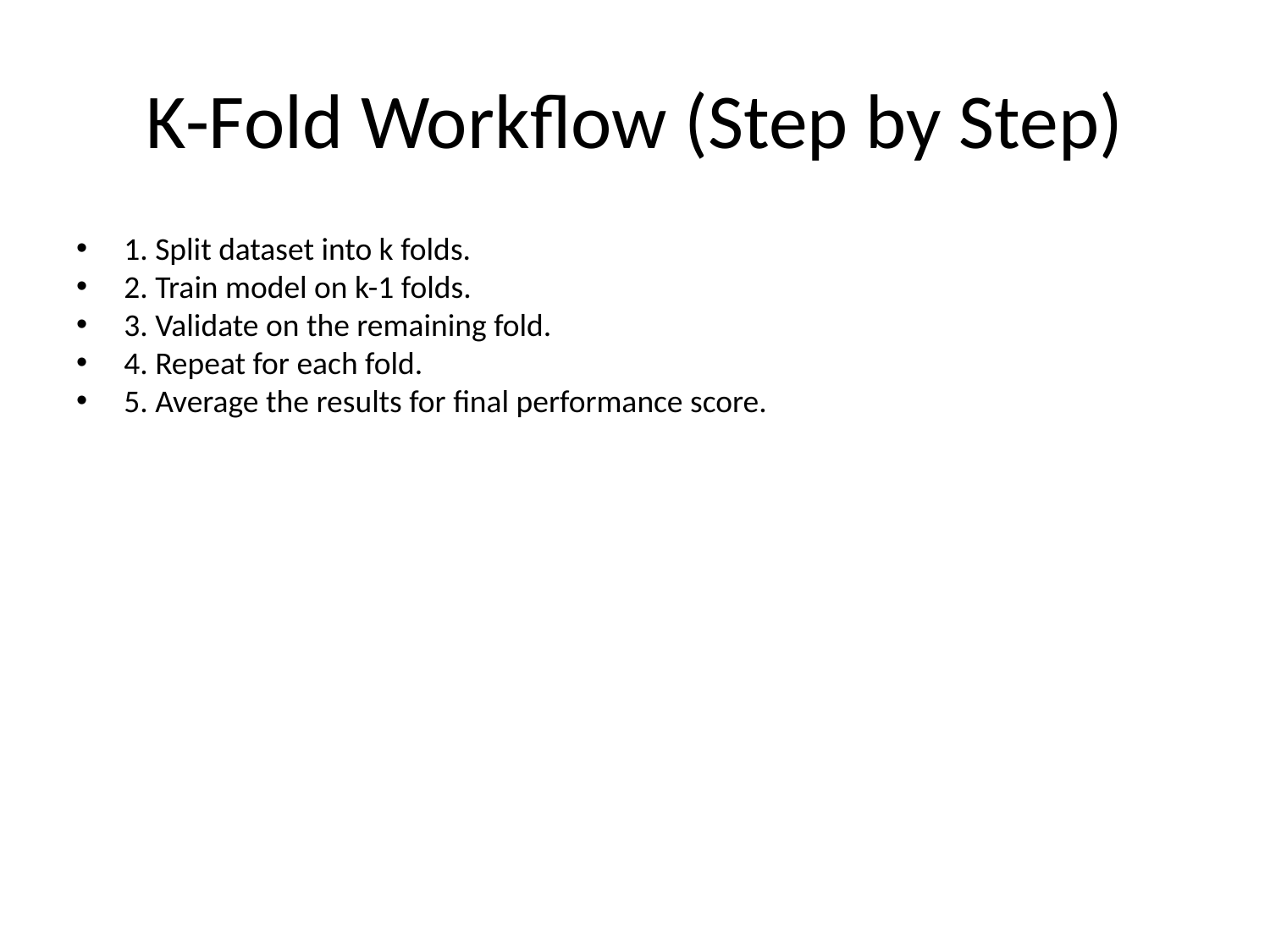

# K-Fold Workflow (Step by Step)
1. Split dataset into k folds.
2. Train model on k-1 folds.
3. Validate on the remaining fold.
4. Repeat for each fold.
5. Average the results for final performance score.